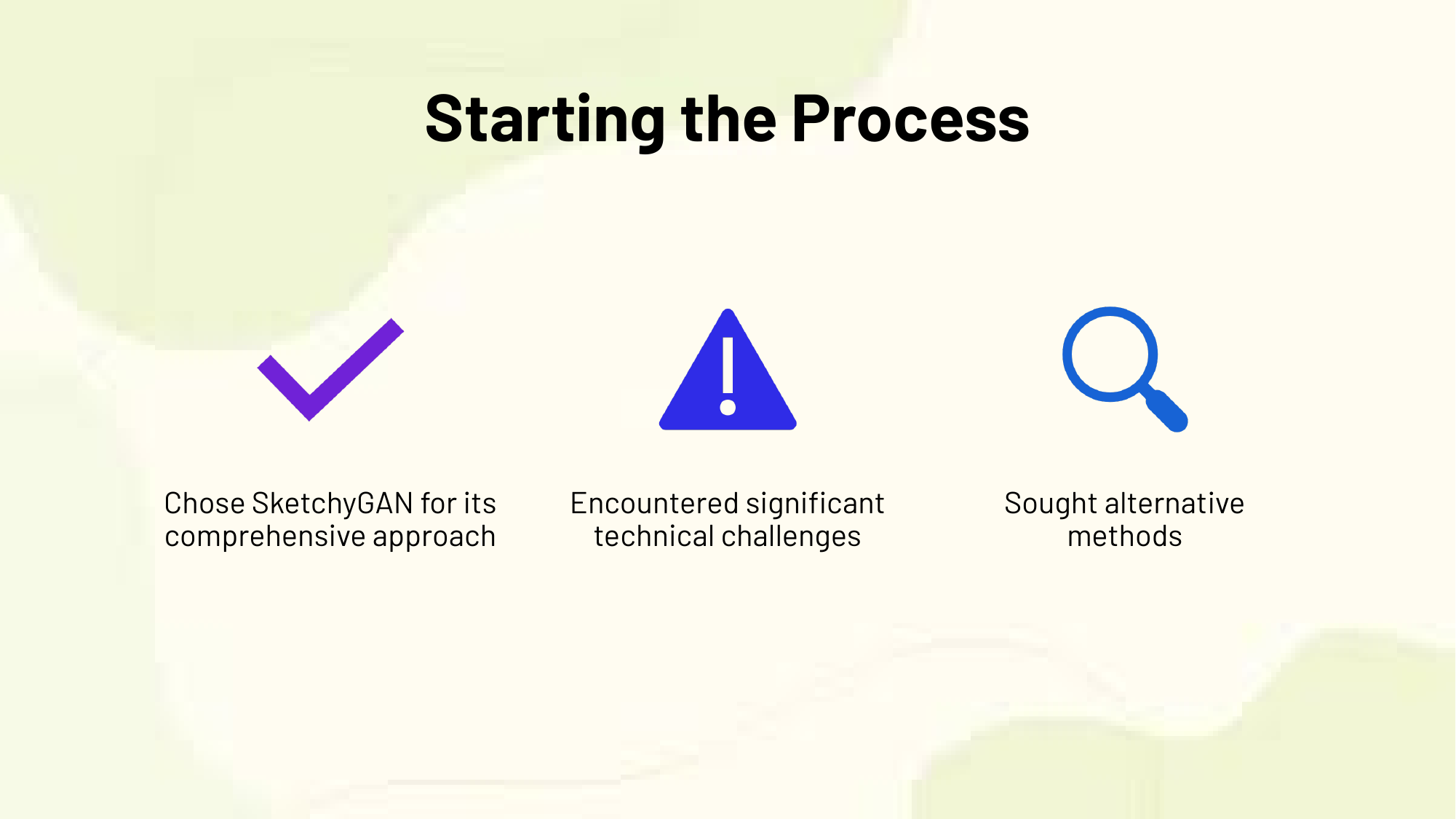

# Starting the Process
Chose SketchyGAN for its comprehensive approach
Encountered significant technical challenges
Sought alternative methods